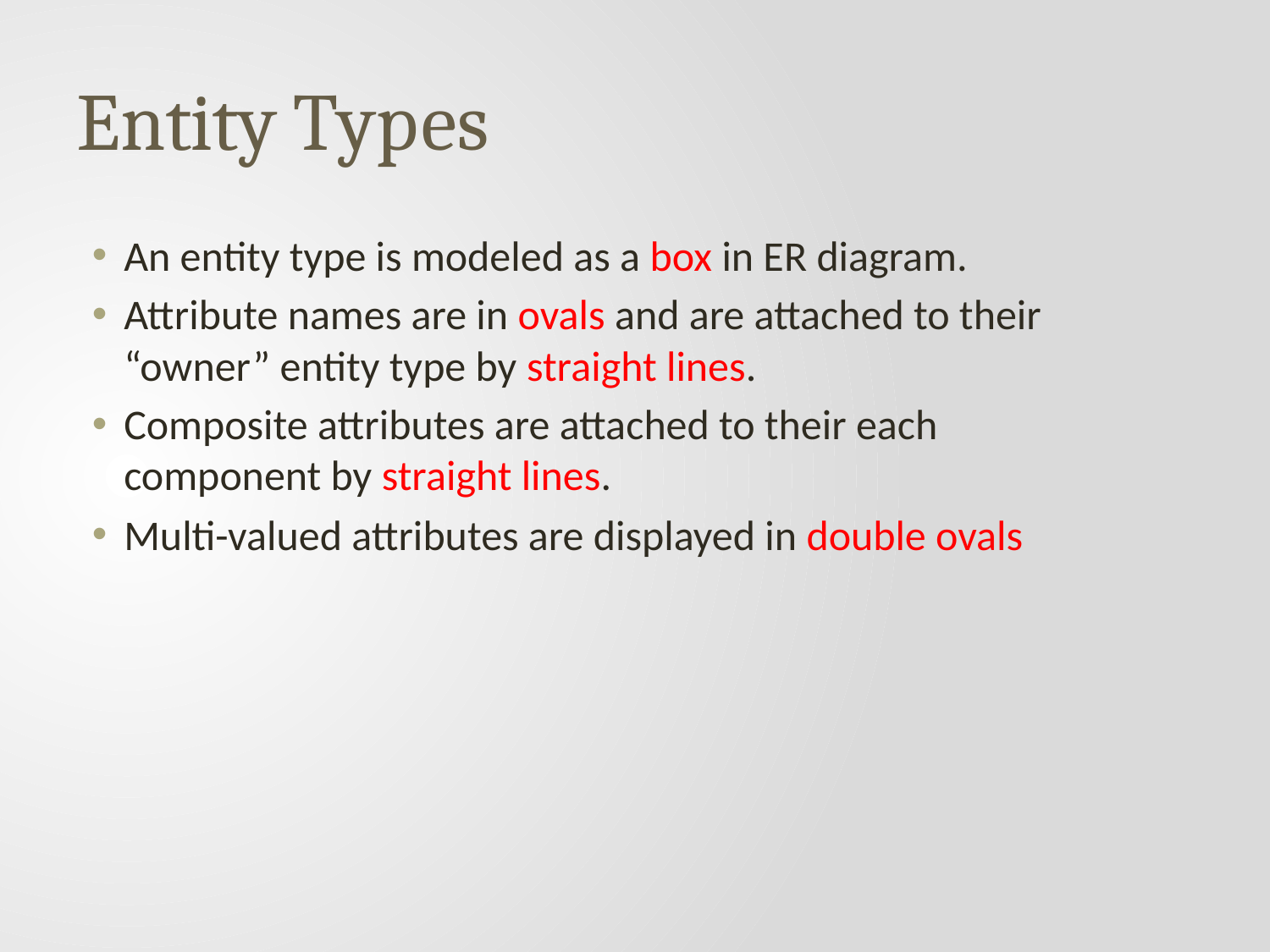

# Entity Types
An entity type is modeled as a box in ER diagram.
Attribute names are in ovals and are attached to their “owner” entity type by straight lines.
Composite attributes are attached to their each component by straight lines.
Multi-valued attributes are displayed in double ovals